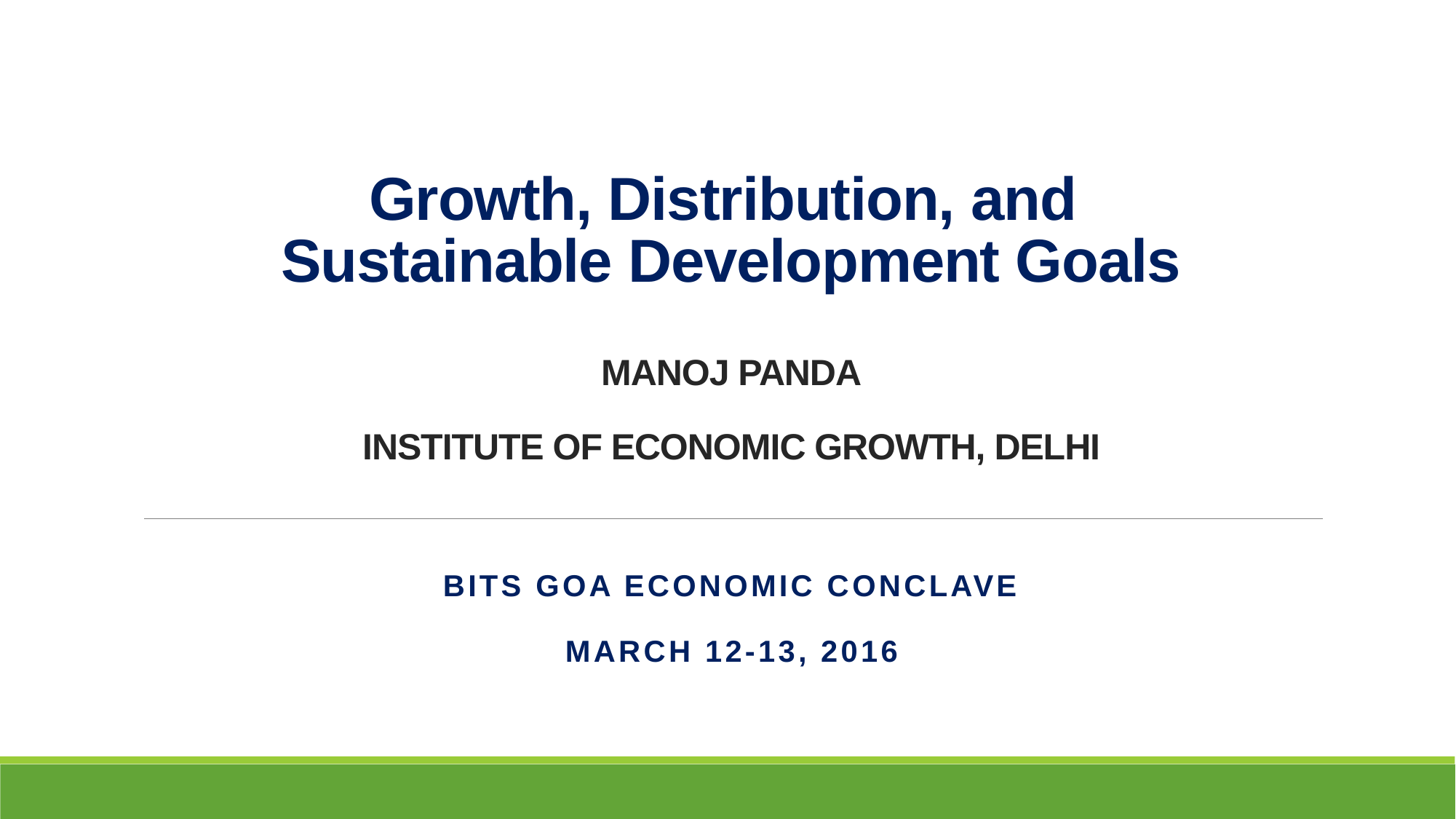

# Growth, Distribution, and Sustainable Development Goals MANOJ PANDA INSTITUTE OF ECONOMIC GROWTH, DELHI
BITS Goa ECONOMIC CONCLAVE
March 12-13, 2016